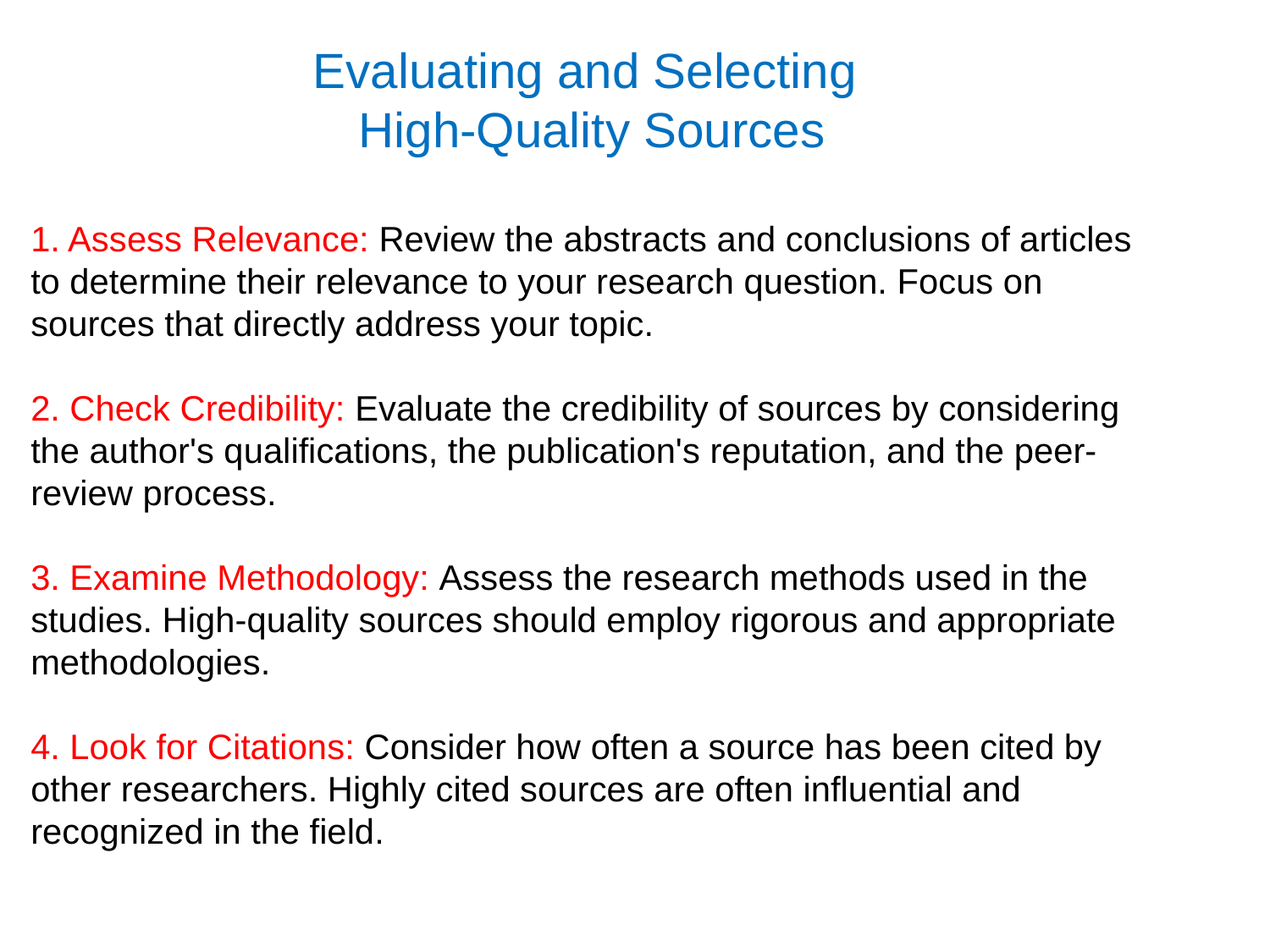

Evaluating and Selecting
High-Quality Sources

1. Assess Relevance: Review the abstracts and conclusions of articles to determine their relevance to your research question. Focus on sources that directly address your topic.

2. Check Credibility: Evaluate the credibility of sources by considering the author's qualifications, the publication's reputation, and the peer-review process.

3. Examine Methodology: Assess the research methods used in the studies. High-quality sources should employ rigorous and appropriate methodologies.

4. Look for Citations: Consider how often a source has been cited by other researchers. Highly cited sources are often influential and recognized in the field.